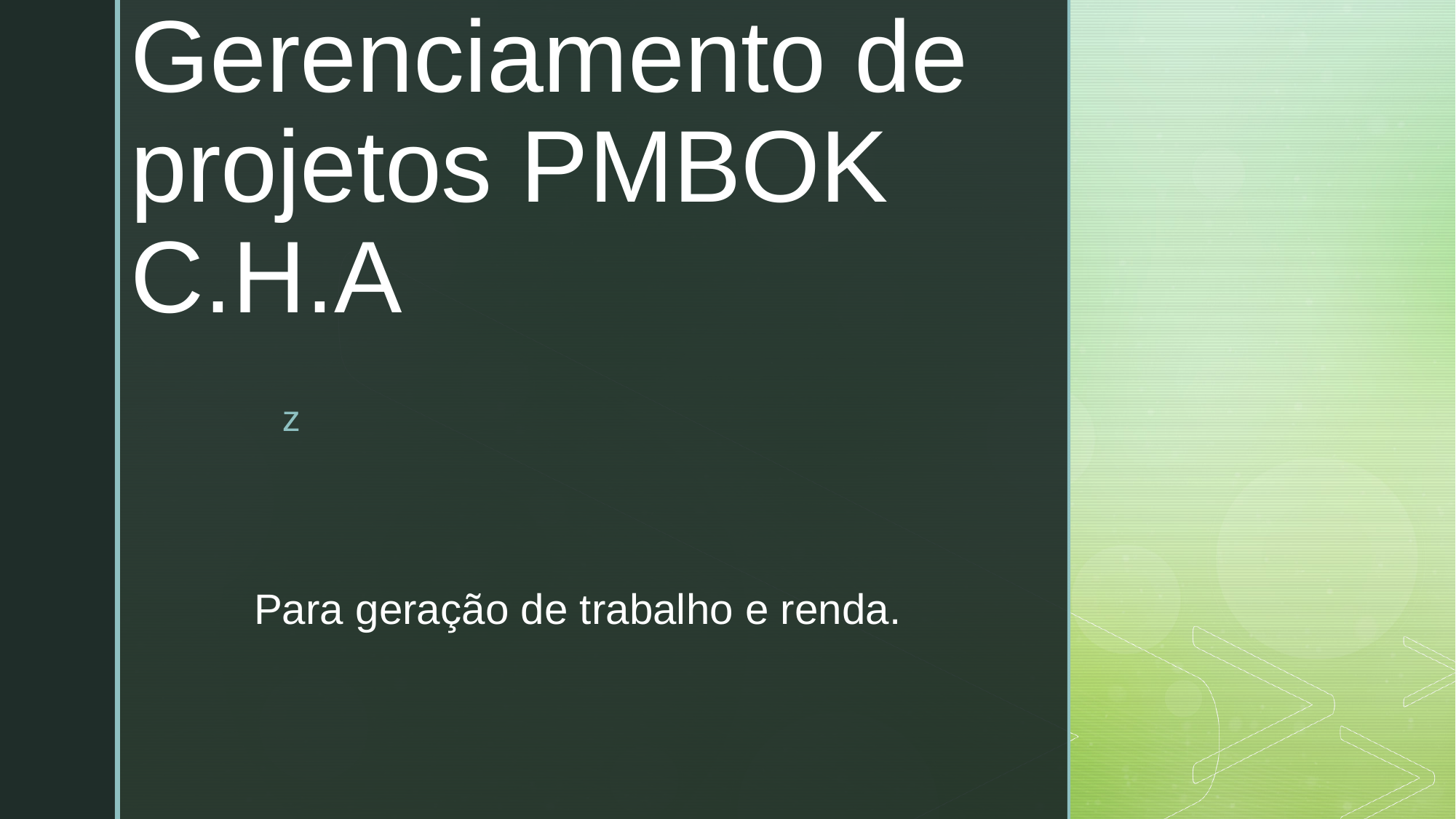

# Gerenciamento de projetos PMBOK C.H.A
Para geração de trabalho e renda.